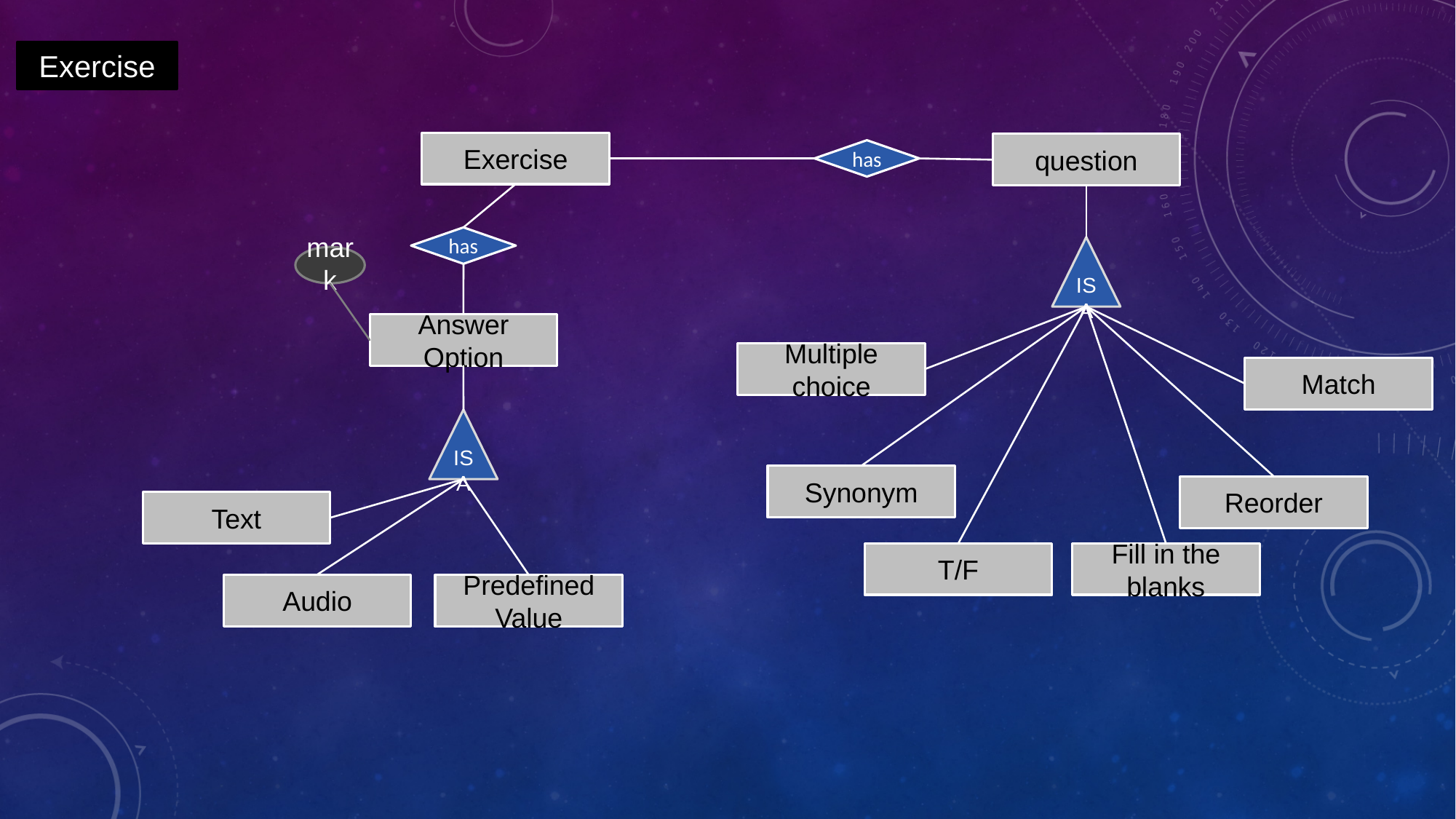

Exercise
Exercise
question
has
has
ISA
mark
Answer Option
Multiple choice
Match
ISA
Synonym
Reorder
Text
T/F
Fill in the blanks
Audio
Predefined Value